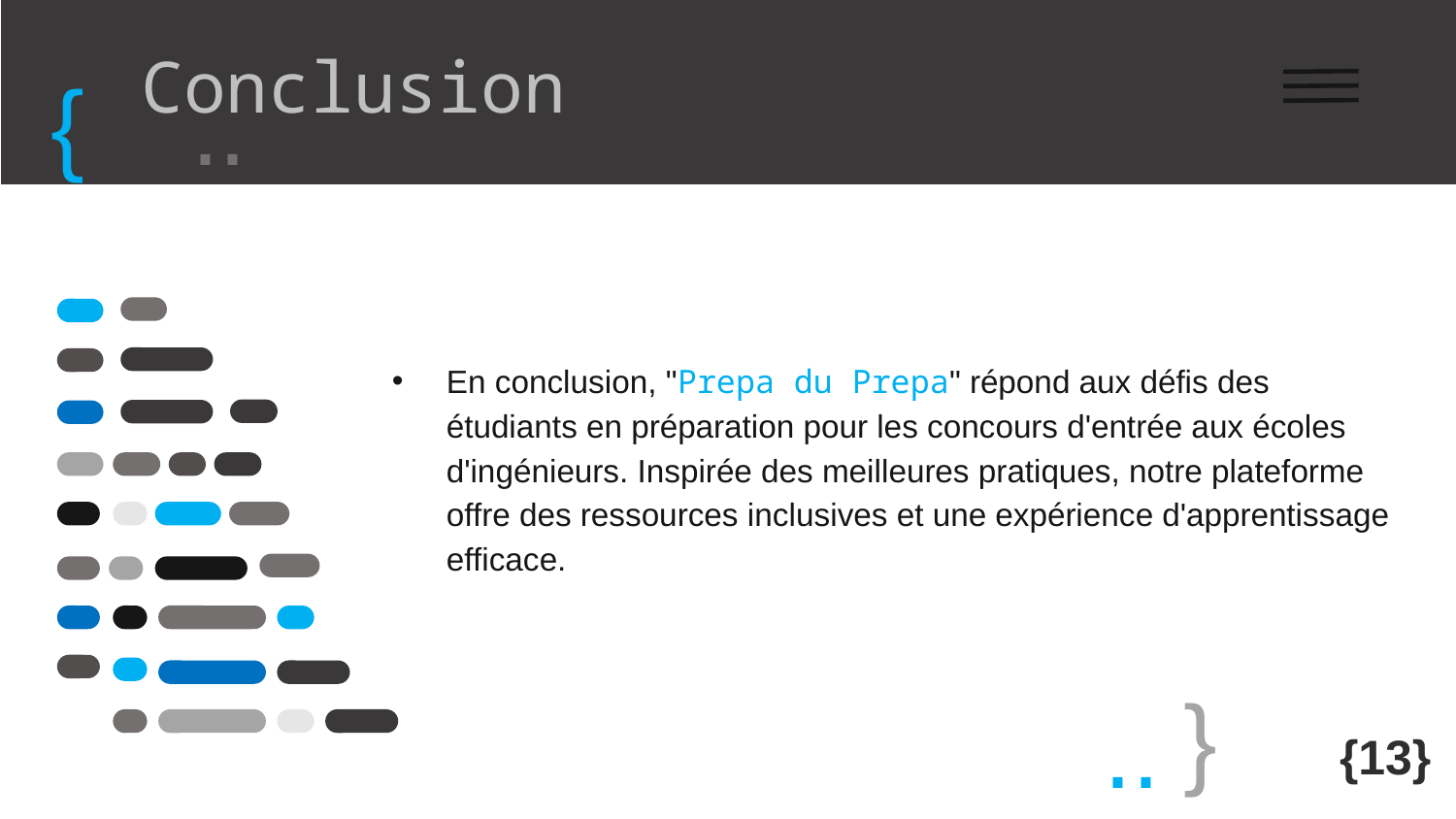

# Conclusion
{
..
En conclusion, "Prepa du Prepa" répond aux défis des étudiants en préparation pour les concours d'entrée aux écoles d'ingénieurs. Inspirée des meilleures pratiques, notre plateforme offre des ressources inclusives et une expérience d'apprentissage efficace.

}
..
{13}